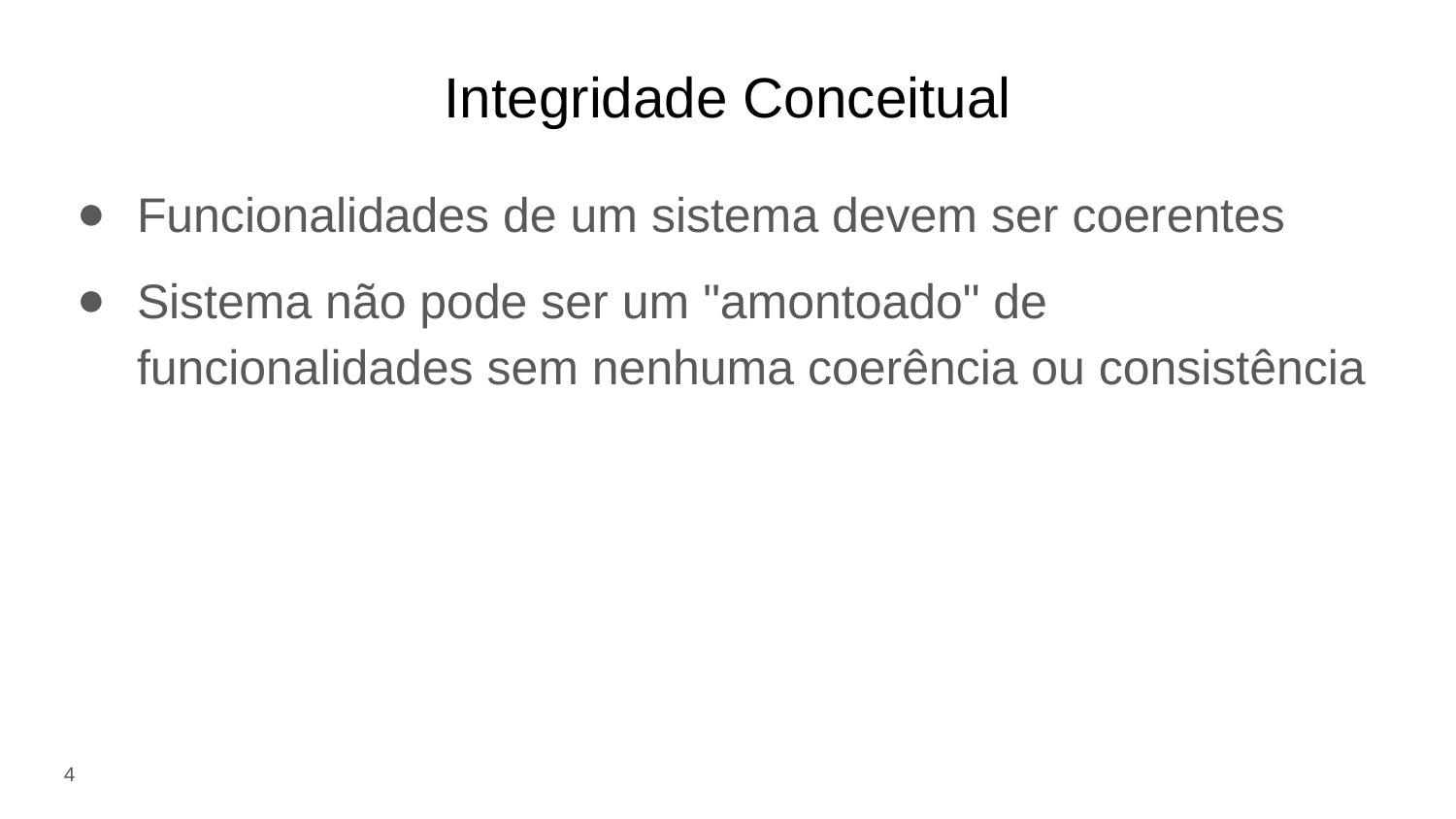

# Integridade Conceitual
Funcionalidades de um sistema devem ser coerentes
Sistema não pode ser um "amontoado" de funcionalidades sem nenhuma coerência ou consistência
4